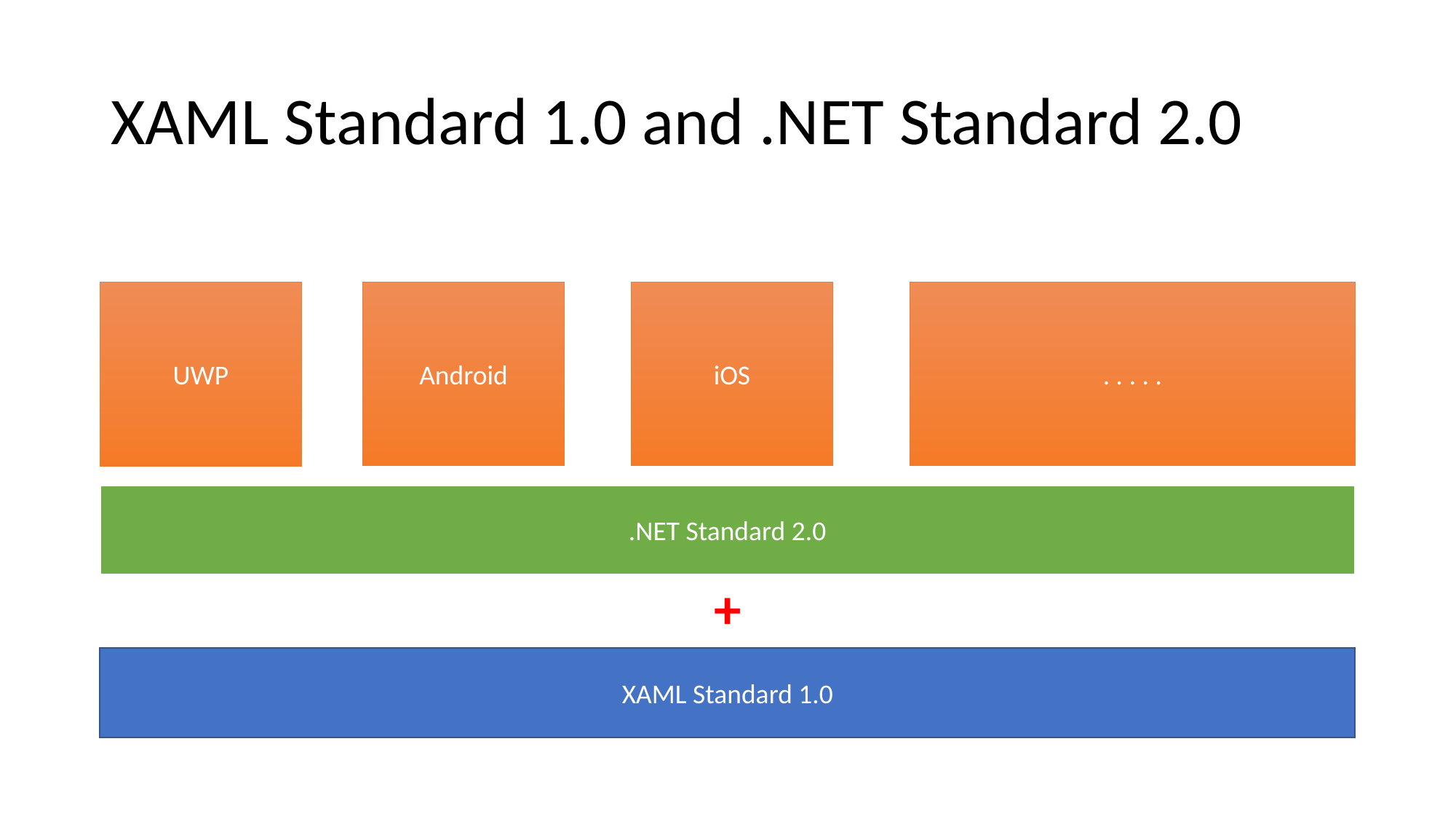

# XAML Standard 1.0 and .NET Standard 2.0

Android
iOS
. . . . .
UWP
.NET Standard 2.0
+
XAML Standard 1.0